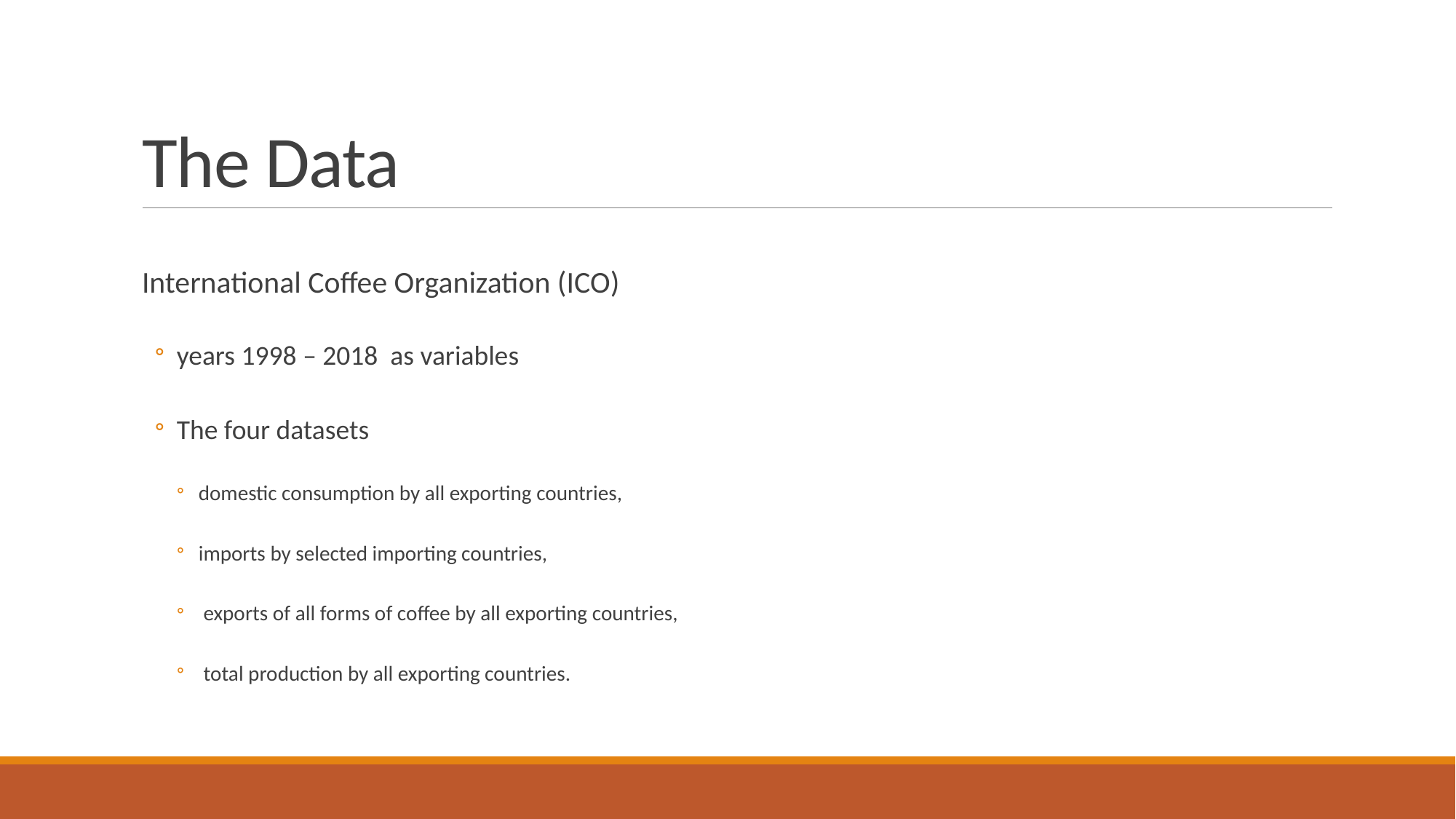

# The Data
International Coffee Organization (ICO)
years 1998 – 2018  as variables
The four datasets
domestic consumption by all exporting countries,
imports by selected importing countries,
 exports of all forms of coffee by all exporting countries,
 total production by all exporting countries.